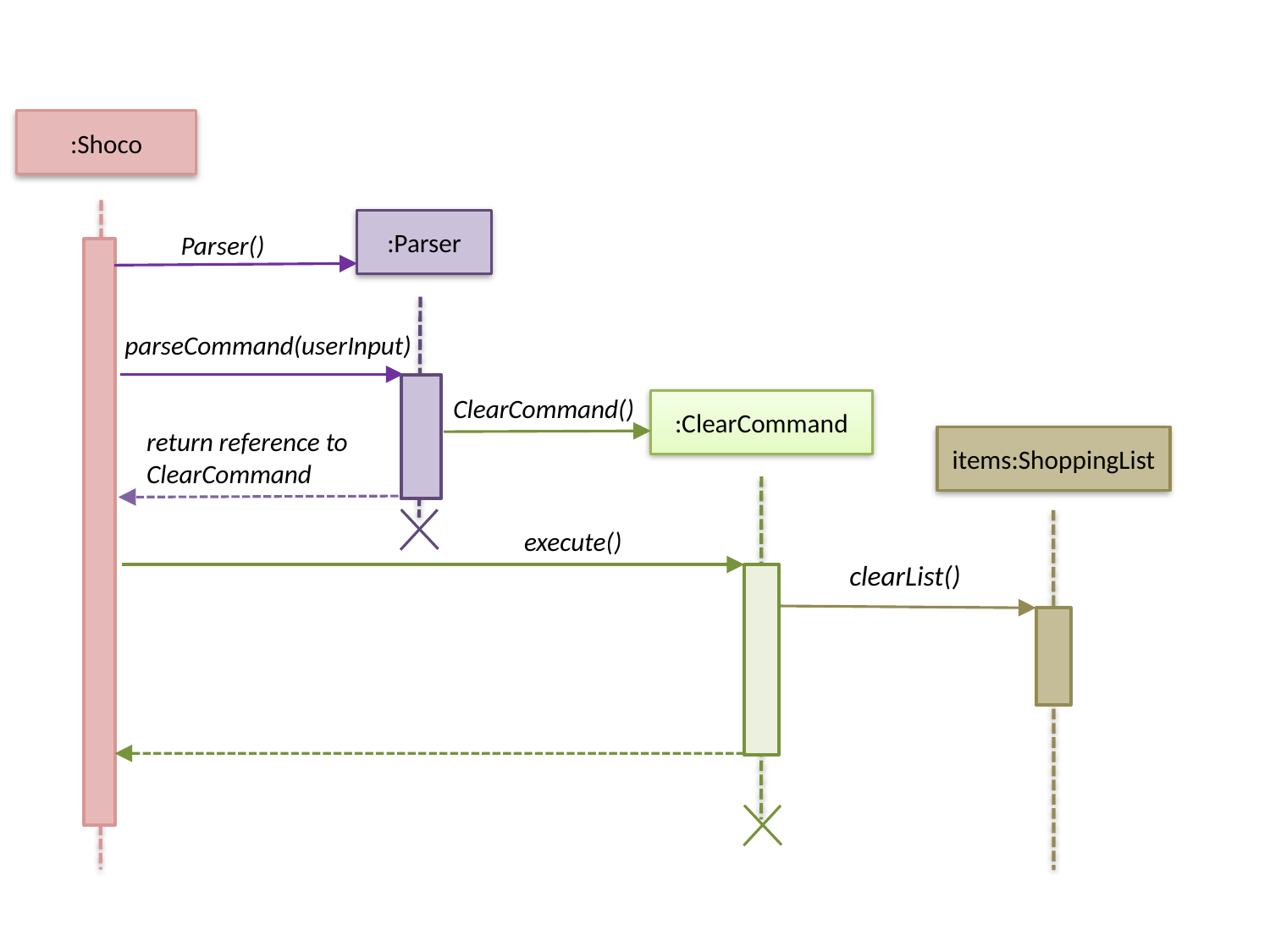

:Shoco

:Parser
Parser()

parseCommand(userInput)

ClearCommand()
:ClearCommand
return reference to ClearCommand
items:ShoppingList

execute()
clearList()